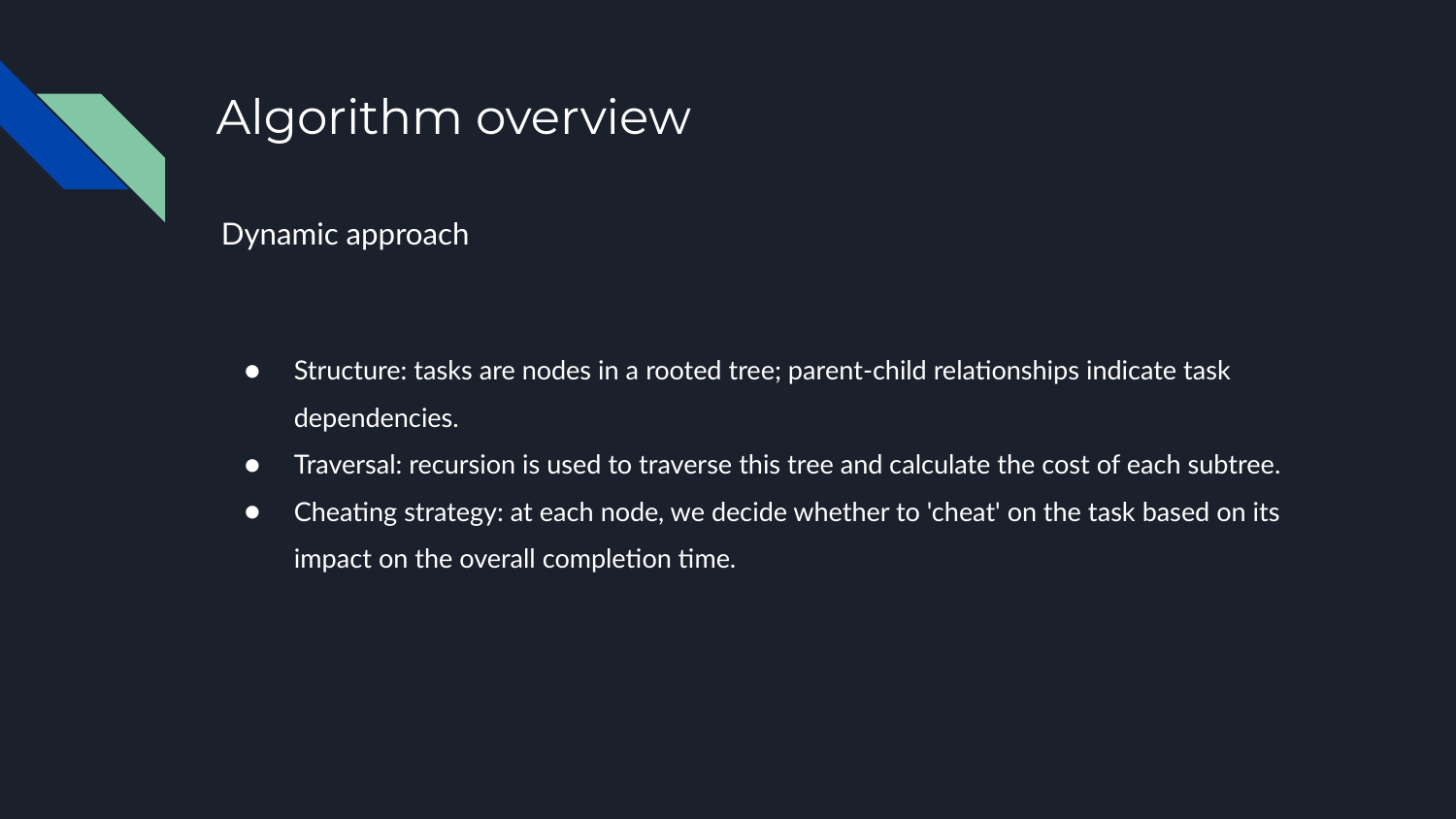

# Algorithm overview
Dynamic approach
Structure: tasks are nodes in a rooted tree; parent-child relationships indicate task dependencies.
Traversal: recursion is used to traverse this tree and calculate the cost of each subtree.
Cheating strategy: at each node, we decide whether to 'cheat' on the task based on its impact on the overall completion time.